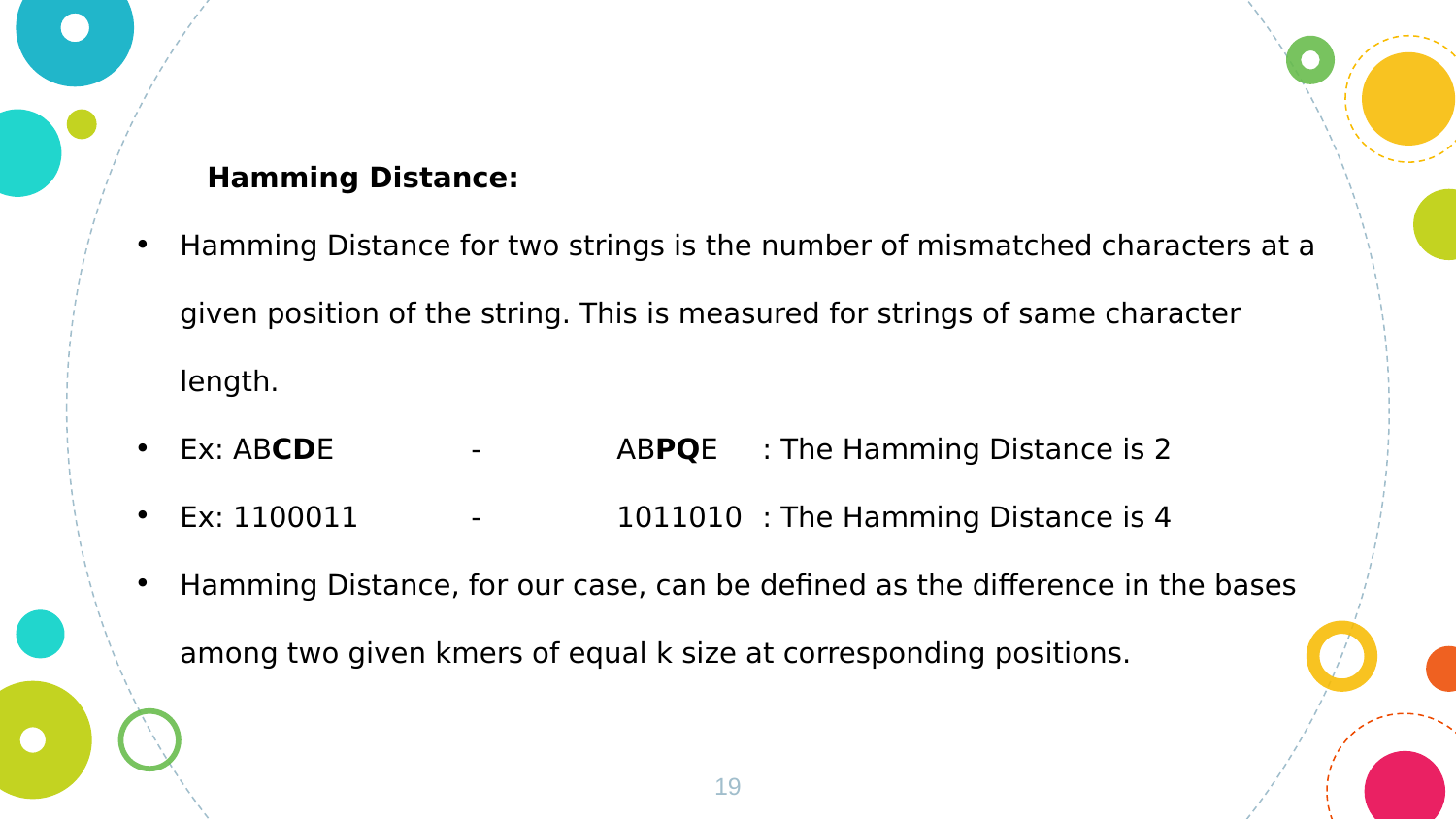

Hamming Distance:
Hamming Distance for two strings is the number of mismatched characters at a given position of the string. This is measured for strings of same character length.
Ex: ABCDE	-	ABPQE	: The Hamming Distance is 2
Ex: 1100011	-	1011010	: The Hamming Distance is 4
Hamming Distance, for our case, can be defined as the difference in the bases among two given kmers of equal k size at corresponding positions.

19